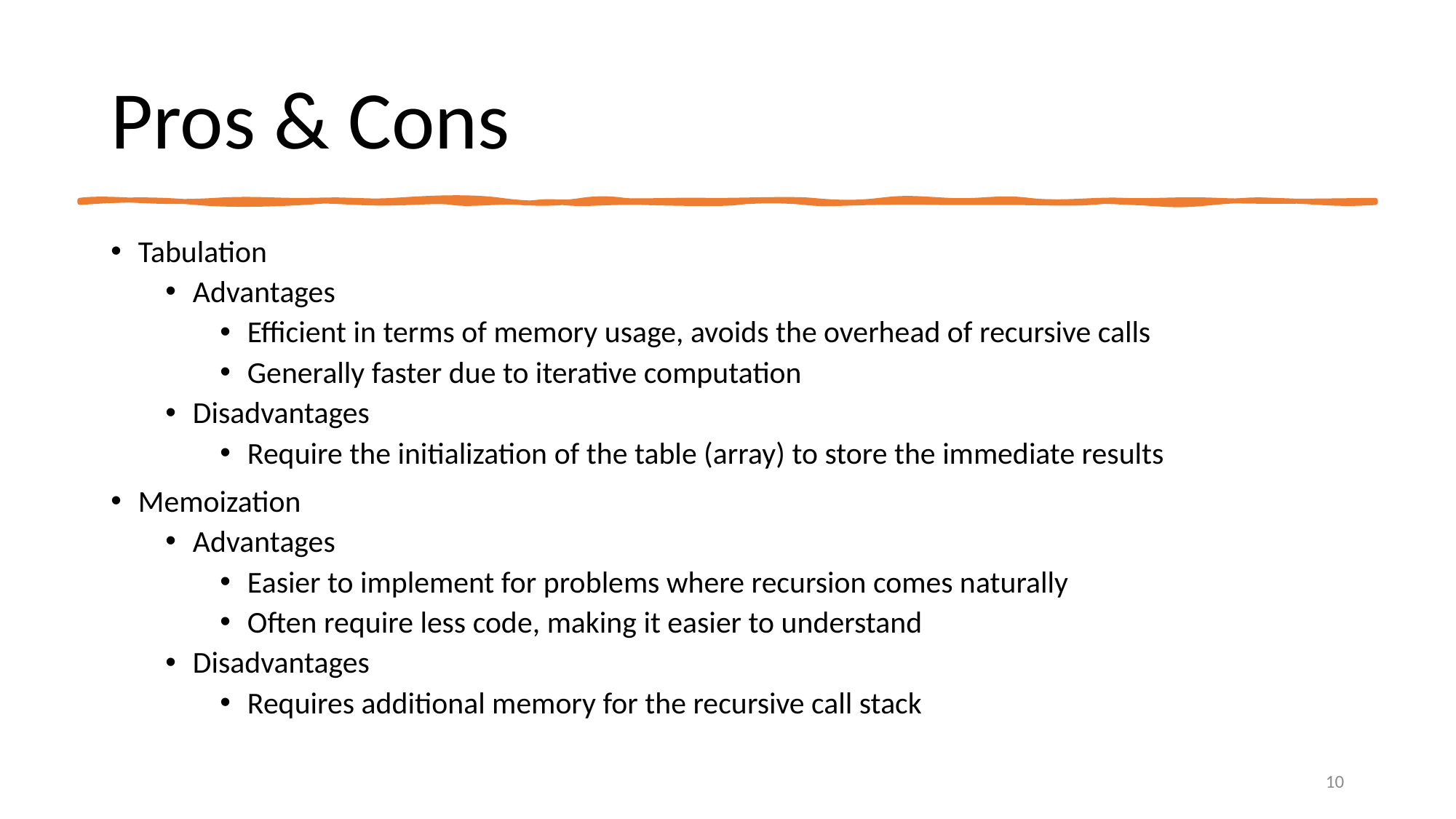

# Pros & Cons

Tabulation
Advantages
Efficient in terms of memory usage, avoids the overhead of recursive calls
Generally faster due to iterative computation
Disadvantages
Require the initialization of the table (array) to store the immediate results
Memoization
Advantages
Easier to implement for problems where recursion comes naturally
Often require less code, making it easier to understand
Disadvantages
Requires additional memory for the recursive call stack

10